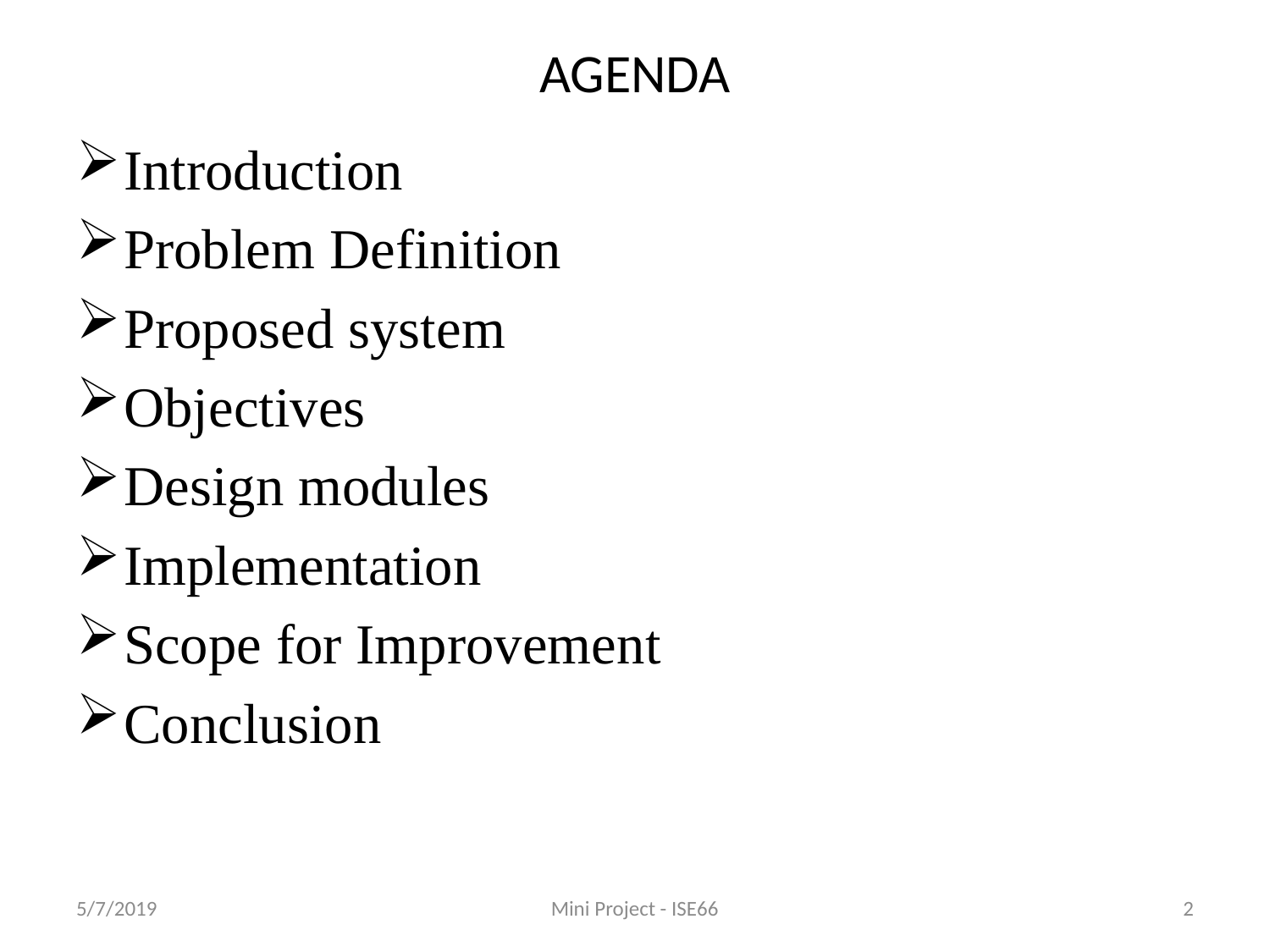

# AGENDA
Introduction
Problem Definition
Proposed system
Objectives
Design modules
Implementation
Scope for Improvement
Conclusion

5/7/2019
Mini Project - ISE66
2